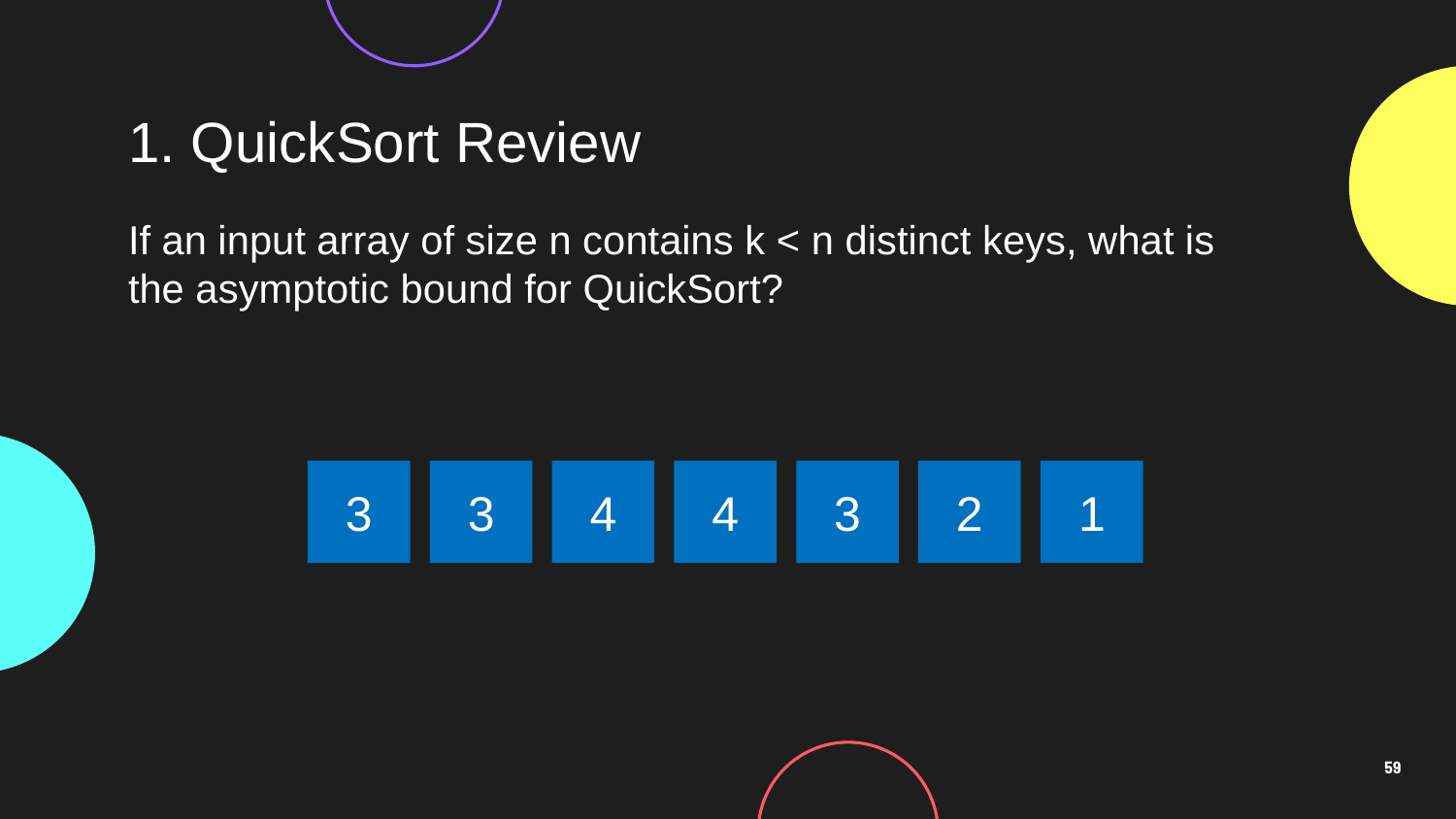

# 1. QuickSort Review
If an input array of size n contains k < n distinct keys, what is the asymptotic bound for QuickSort?
3
3
4
4
3
2
1
59